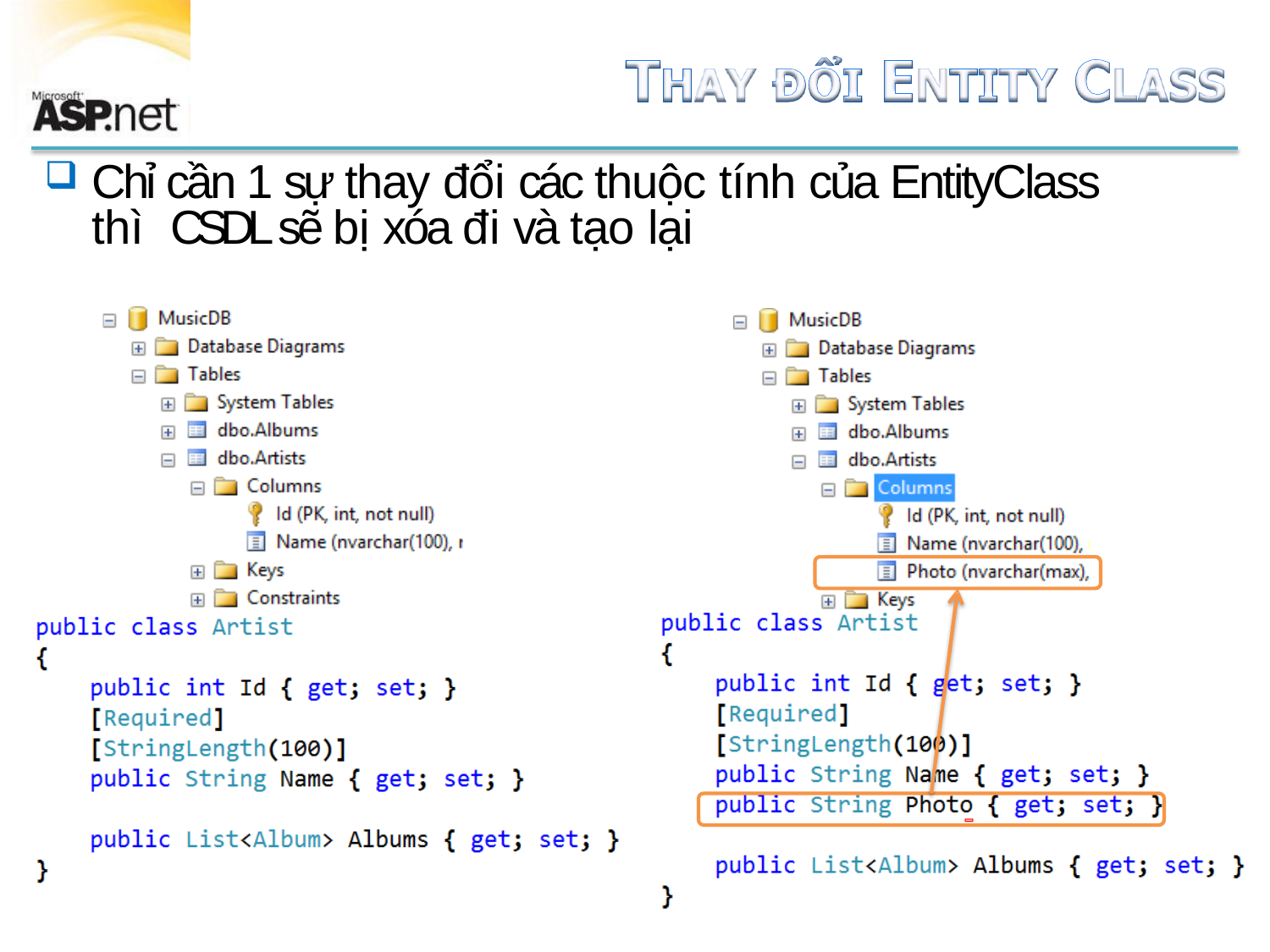

Chỉ cần 1 sự thay đổi các thuộc tính của EntityClass thì  CSDL sẽ bị xóa đi và tạo lại